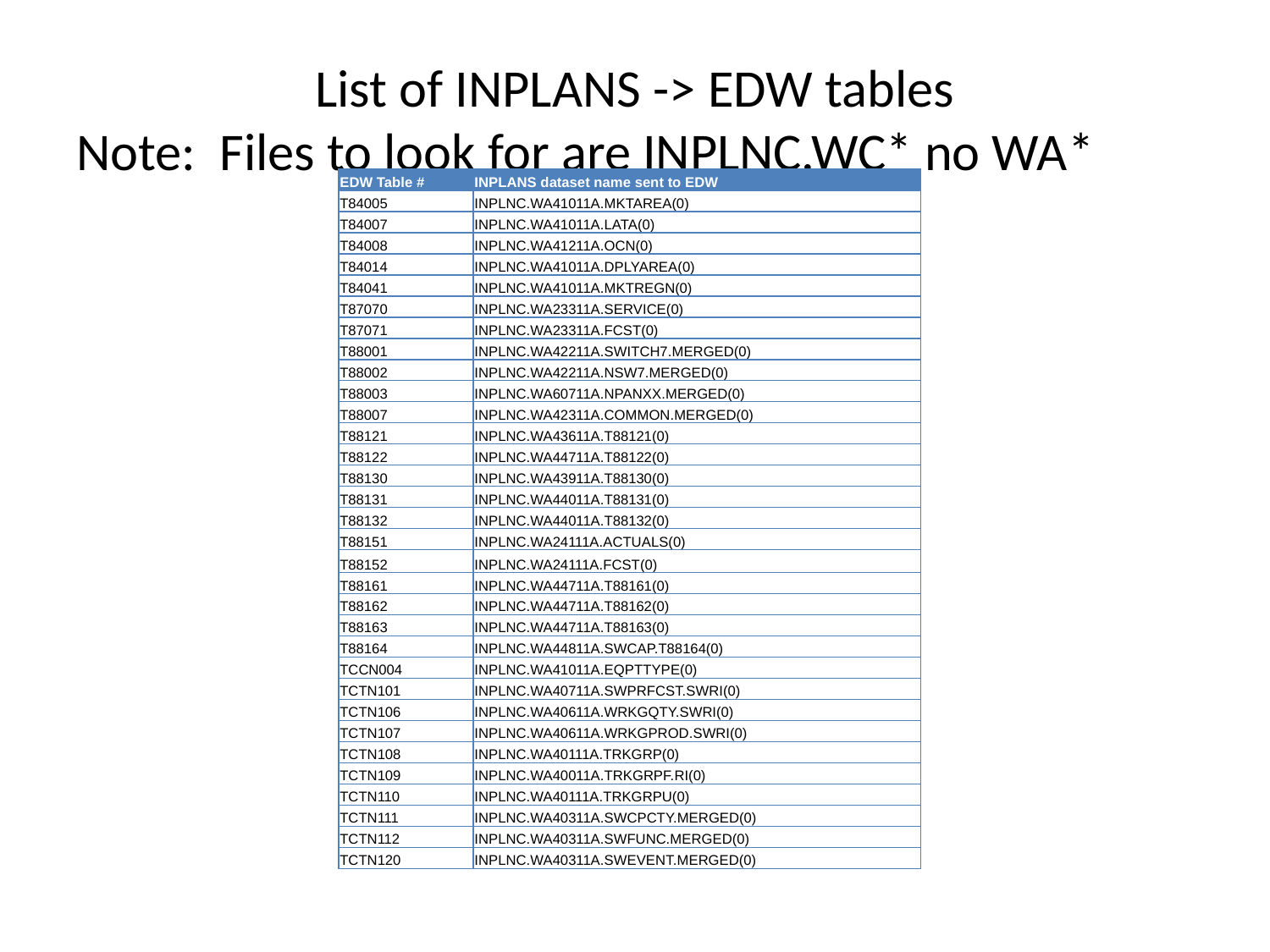

# List of INPLANS -> EDW tables
Note:  Files to look for are INPLNC.WC* no WA*
| EDW Table # | INPLANS dataset name sent to EDW |
| --- | --- |
| T84005 | INPLNC.WA41011A.MKTAREA(0) |
| T84007 | INPLNC.WA41011A.LATA(0) |
| T84008 | INPLNC.WA41211A.OCN(0) |
| T84014 | INPLNC.WA41011A.DPLYAREA(0) |
| T84041 | INPLNC.WA41011A.MKTREGN(0) |
| T87070 | INPLNC.WA23311A.SERVICE(0) |
| T87071 | INPLNC.WA23311A.FCST(0) |
| T88001 | INPLNC.WA42211A.SWITCH7.MERGED(0) |
| T88002 | INPLNC.WA42211A.NSW7.MERGED(0) |
| T88003 | INPLNC.WA60711A.NPANXX.MERGED(0) |
| T88007 | INPLNC.WA42311A.COMMON.MERGED(0) |
| T88121 | INPLNC.WA43611A.T88121(0) |
| T88122 | INPLNC.WA44711A.T88122(0) |
| T88130 | INPLNC.WA43911A.T88130(0) |
| T88131 | INPLNC.WA44011A.T88131(0) |
| T88132 | INPLNC.WA44011A.T88132(0) |
| T88151 | INPLNC.WA24111A.ACTUALS(0) |
| T88152 | INPLNC.WA24111A.FCST(0) |
| T88161 | INPLNC.WA44711A.T88161(0) |
| T88162 | INPLNC.WA44711A.T88162(0) |
| T88163 | INPLNC.WA44711A.T88163(0) |
| T88164 | INPLNC.WA44811A.SWCAP.T88164(0) |
| TCCN004 | INPLNC.WA41011A.EQPTTYPE(0) |
| TCTN101 | INPLNC.WA40711A.SWPRFCST.SWRI(0) |
| TCTN106 | INPLNC.WA40611A.WRKGQTY.SWRI(0) |
| TCTN107 | INPLNC.WA40611A.WRKGPROD.SWRI(0) |
| TCTN108 | INPLNC.WA40111A.TRKGRP(0) |
| TCTN109 | INPLNC.WA40011A.TRKGRPF.RI(0) |
| TCTN110 | INPLNC.WA40111A.TRKGRPU(0) |
| TCTN111 | INPLNC.WA40311A.SWCPCTY.MERGED(0) |
| TCTN112 | INPLNC.WA40311A.SWFUNC.MERGED(0) |
| TCTN120 | INPLNC.WA40311A.SWEVENT.MERGED(0) |